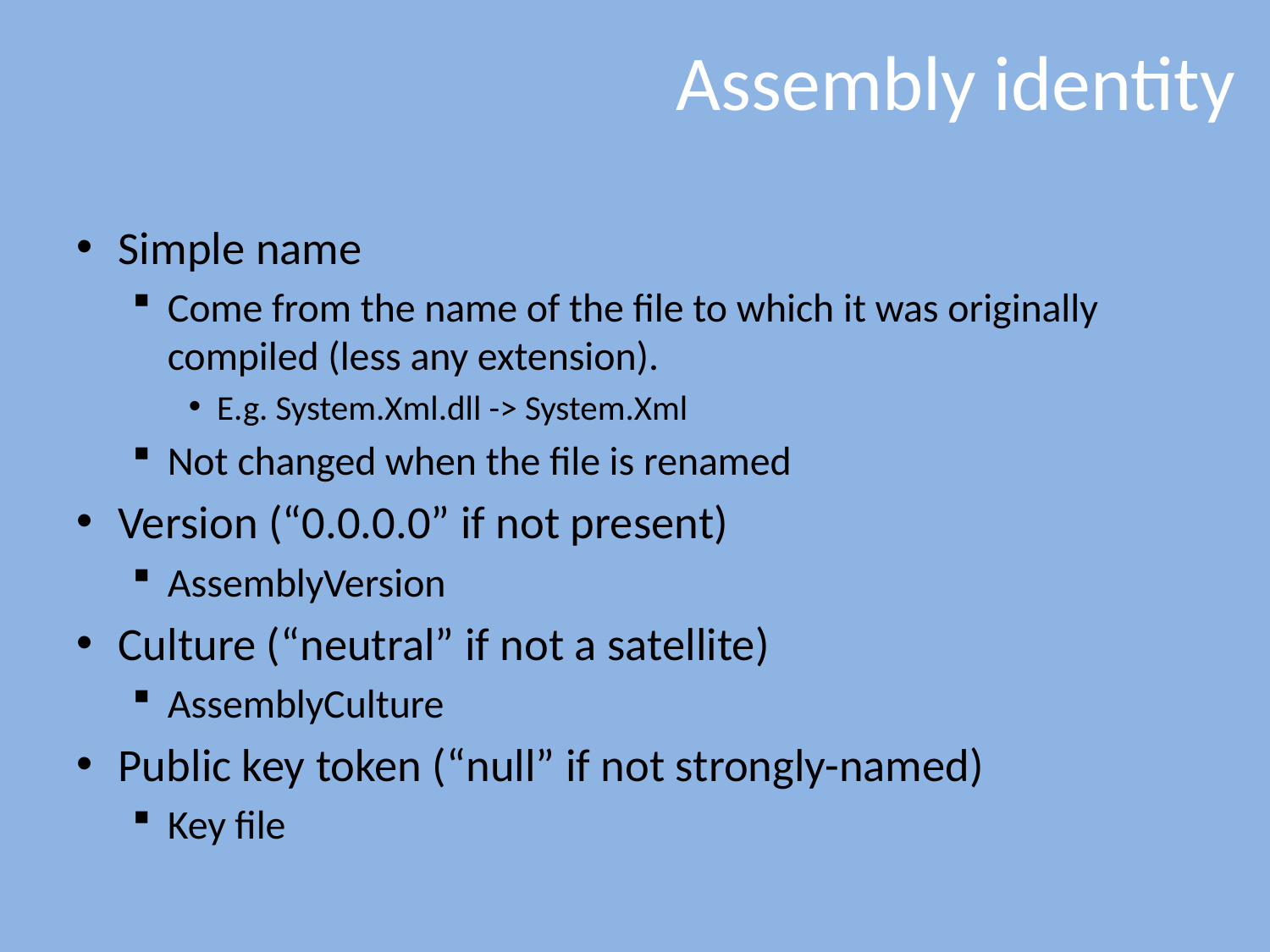

# Assembly identity
Simple name
Come from the name of the file to which it was originally compiled (less any extension).
E.g. System.Xml.dll -> System.Xml
Not changed when the file is renamed
Version (“0.0.0.0” if not present)
AssemblyVersion
Culture (“neutral” if not a satellite)
AssemblyCulture
Public key token (“null” if not strongly-named)
Key file